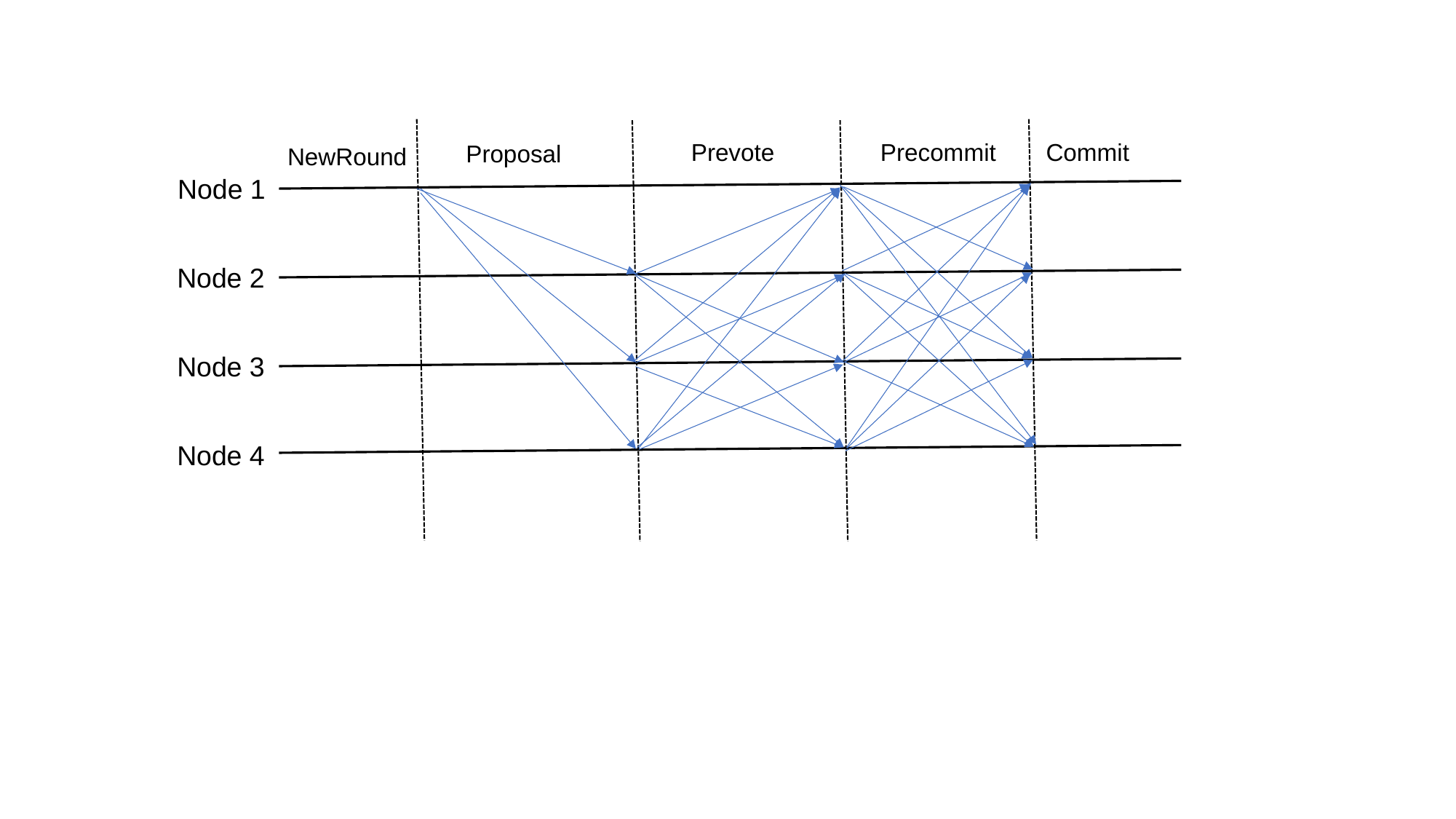

Commit
Prevote
Precommit
Proposal
NewRound
Node 1
Node 2
Node 3
Node 4